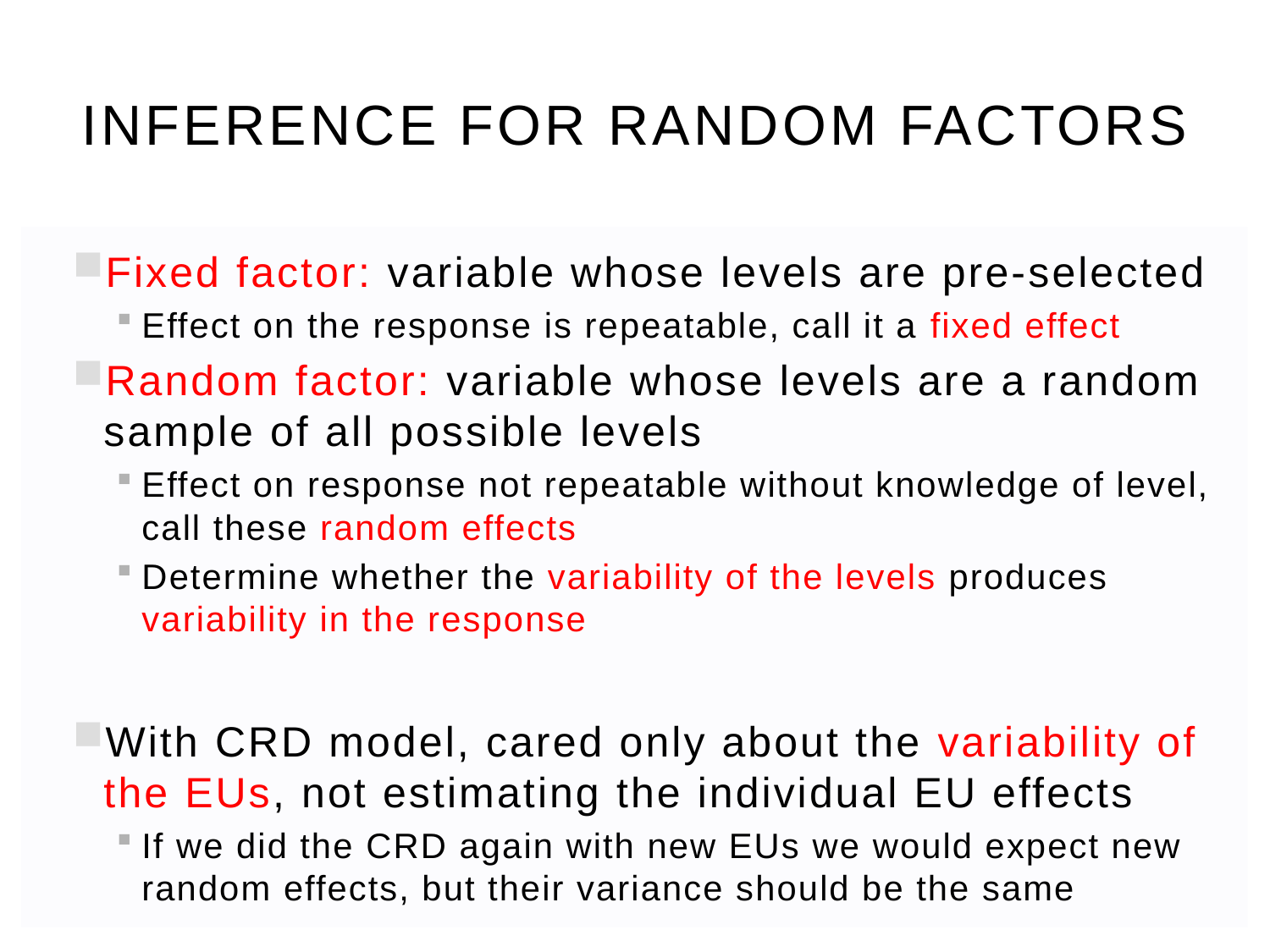

# Inference for random Factors
Fixed factor: variable whose levels are pre-selected
Effect on the response is repeatable, call it a fixed effect
Random factor: variable whose levels are a random sample of all possible levels
Effect on response not repeatable without knowledge of level, call these random effects
Determine whether the variability of the levels produces variability in the response

With CRD model, cared only about the variability of the EUs, not estimating the individual EU effects
If we did the CRD again with new EUs we would expect new random effects, but their variance should be the same